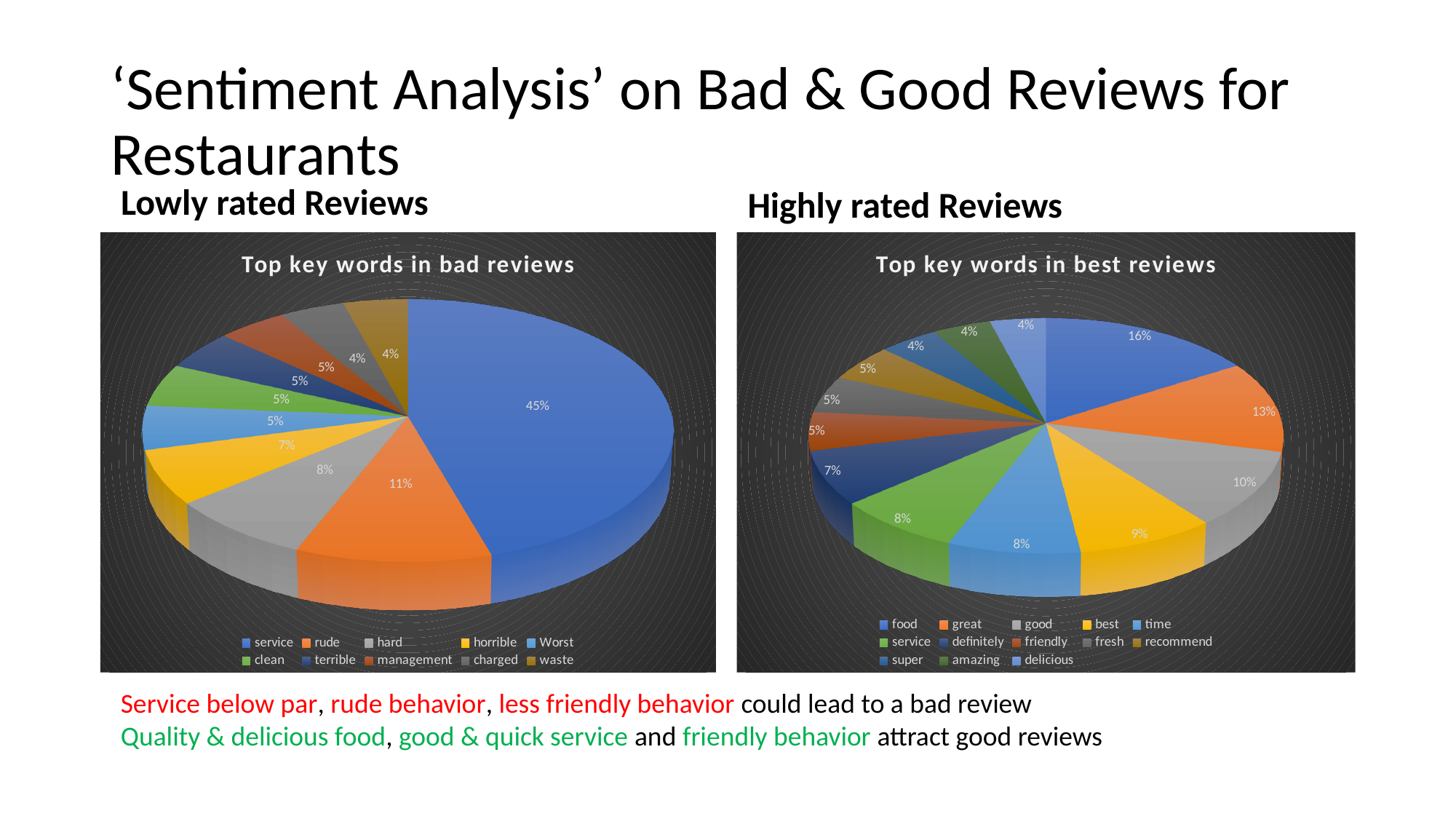

# ‘Sentiment Analysis’ on Bad & Good Reviews for Restaurants
Lowly rated Reviews
Highly rated Reviews

[unsupported chart]

[unsupported chart]

Service below par, rude behavior, less friendly behavior could lead to a bad review
Quality & delicious food, good & quick service and friendly behavior attract good reviews